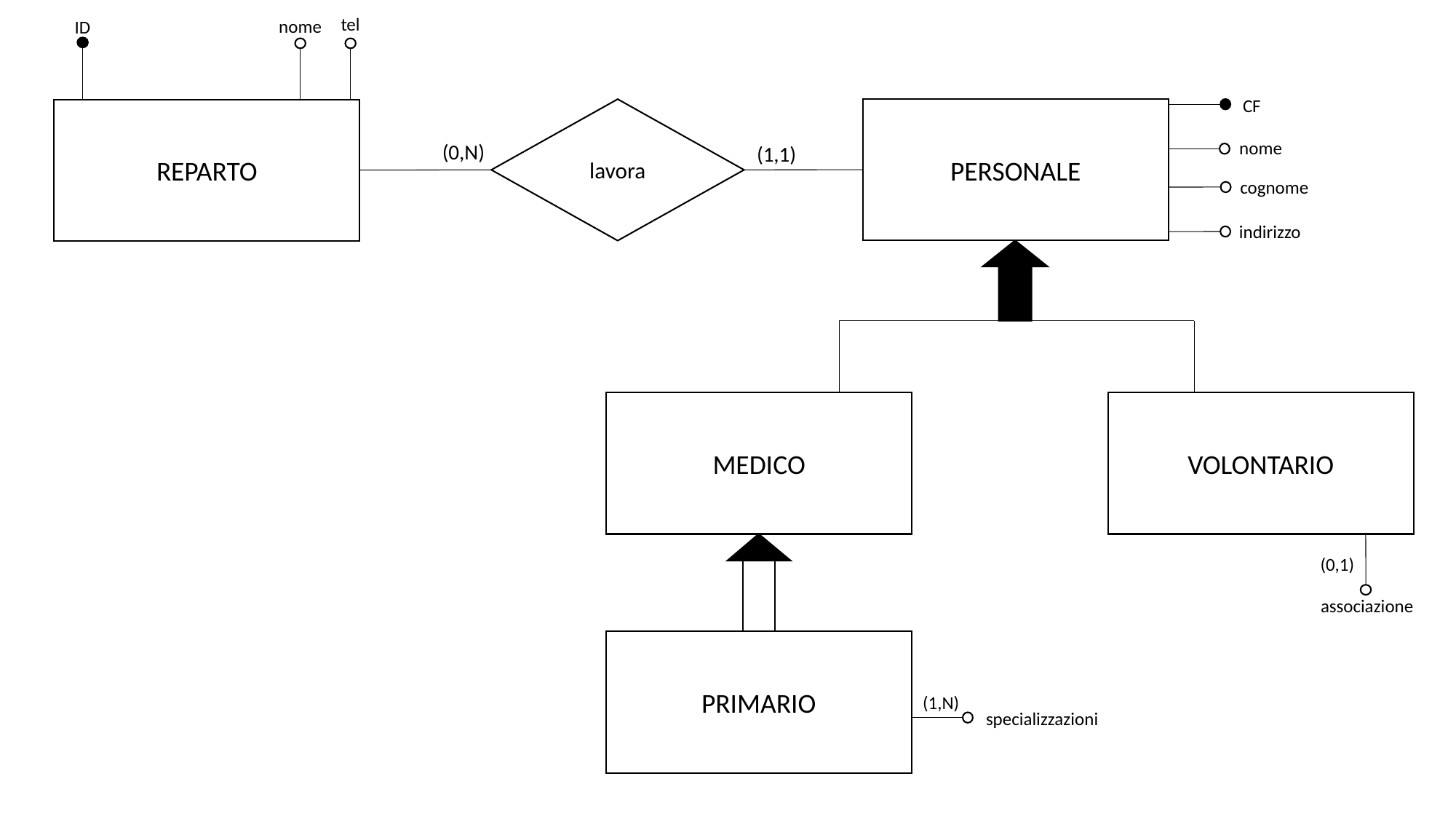

tel
nome
ID

REPARTO

CF
PERSONALE
lavora

nome
(0,N)
(1,1)

cognome

indirizzo

MEDICO
VOLONTARIO

(0,1)
associazione
PRIMARIO
(1,N)

specializzazioni